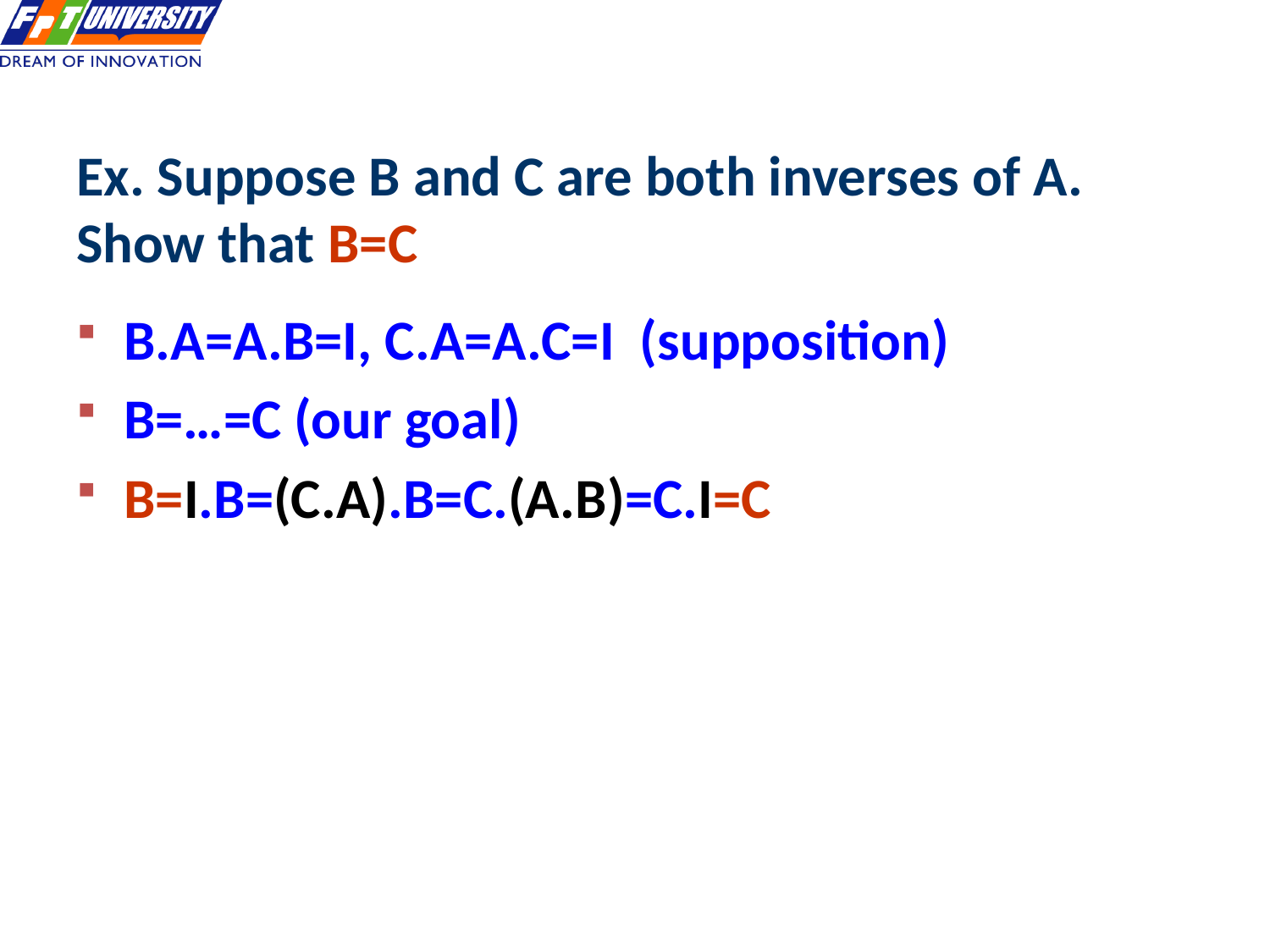

# Ex. Suppose B and C are both inverses of A. Show that B=C
B.A=A.B=I, C.A=A.C=I  (supposition)
B=…=C (our goal)
B=I.B=(C.A).B=C.(A.B)=C.I=C